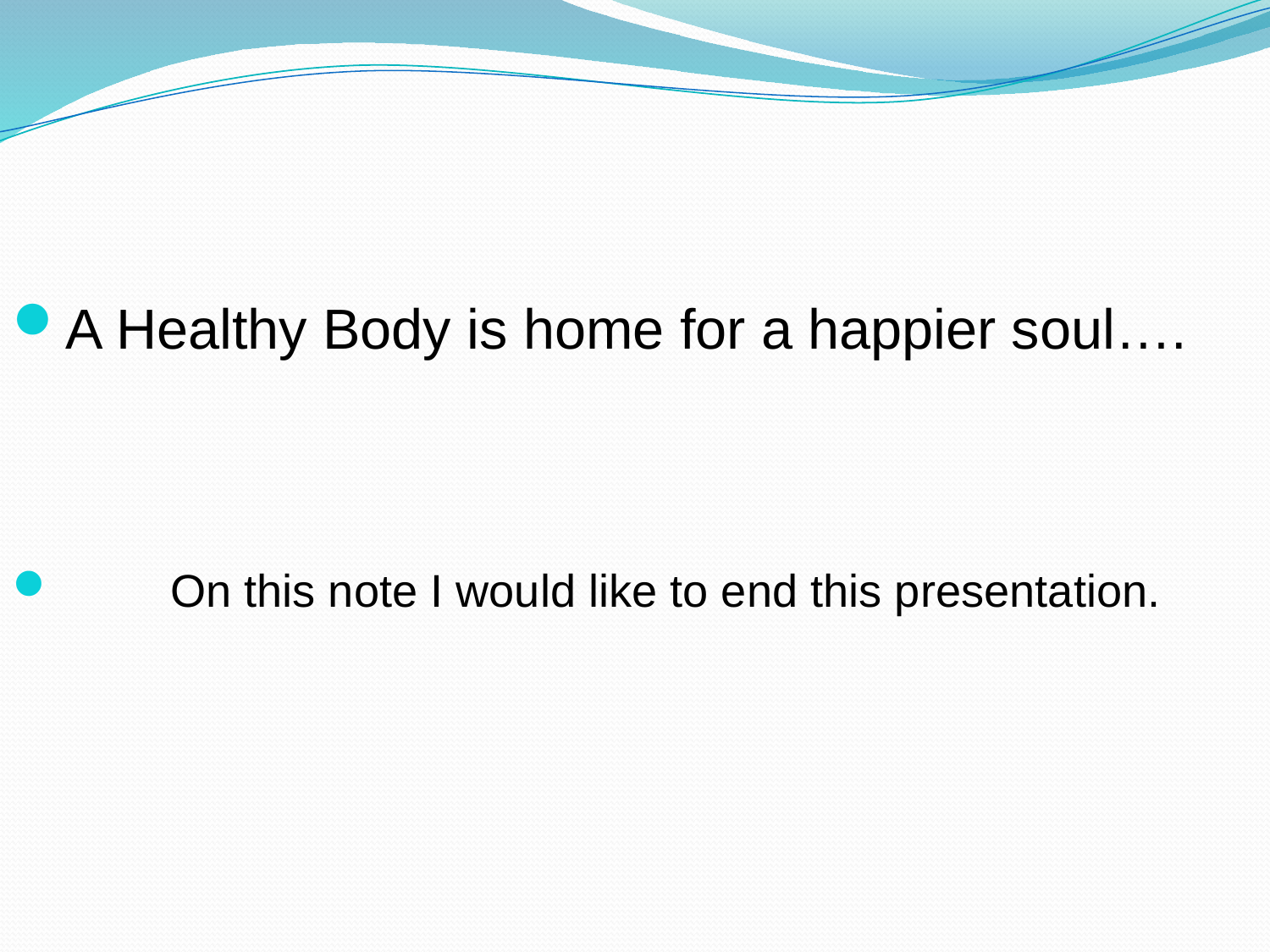

#
A Healthy Body is home for a happier soul….

         On this note I would like to end this presentation.